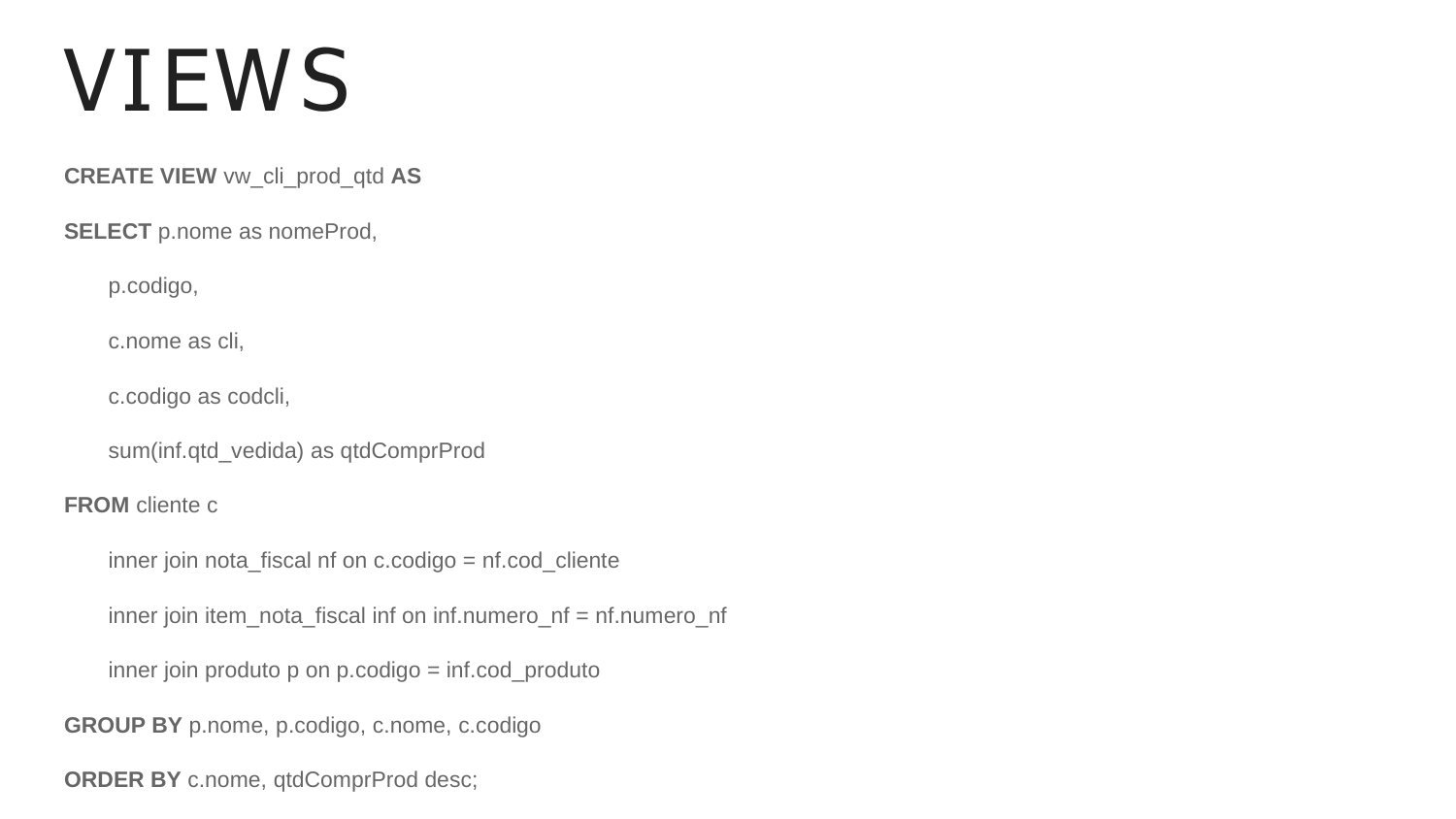

# VIEWS
CREATE VIEW vw_cli_prod_qtd AS
SELECT p.nome as nomeProd,
       p.codigo,
       c.nome as cli,
       c.codigo as codcli,
       sum(inf.qtd_vedida) as qtdComprProd
FROM cliente c
       inner join nota_fiscal nf on c.codigo = nf.cod_cliente
       inner join item_nota_fiscal inf on inf.numero_nf = nf.numero_nf
       inner join produto p on p.codigo = inf.cod_produto
GROUP BY p.nome, p.codigo, c.nome, c.codigo
ORDER BY c.nome, qtdComprProd desc;